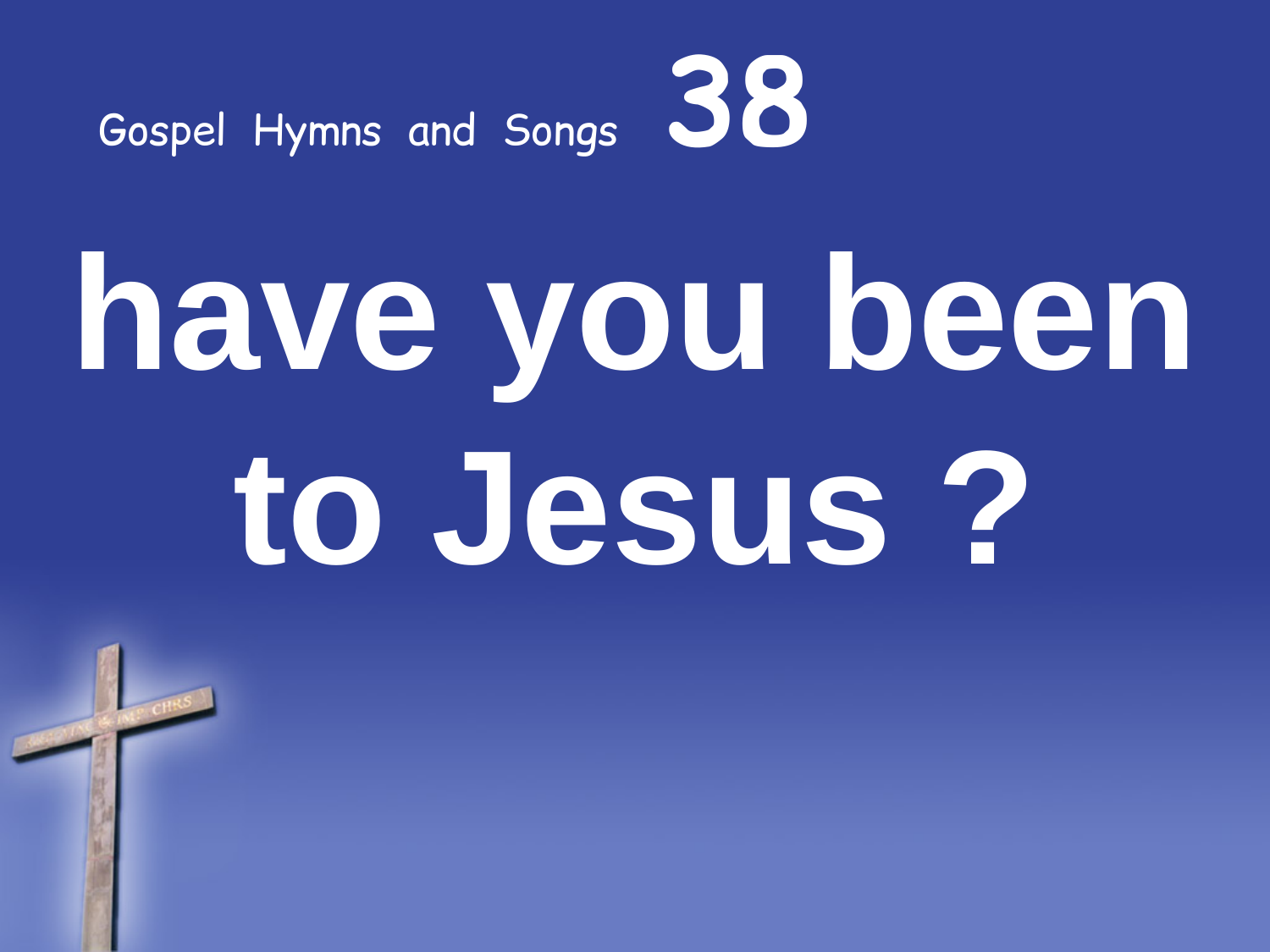

# Gospel  Hymns  and  Songs  38
have you been to Jesus ?